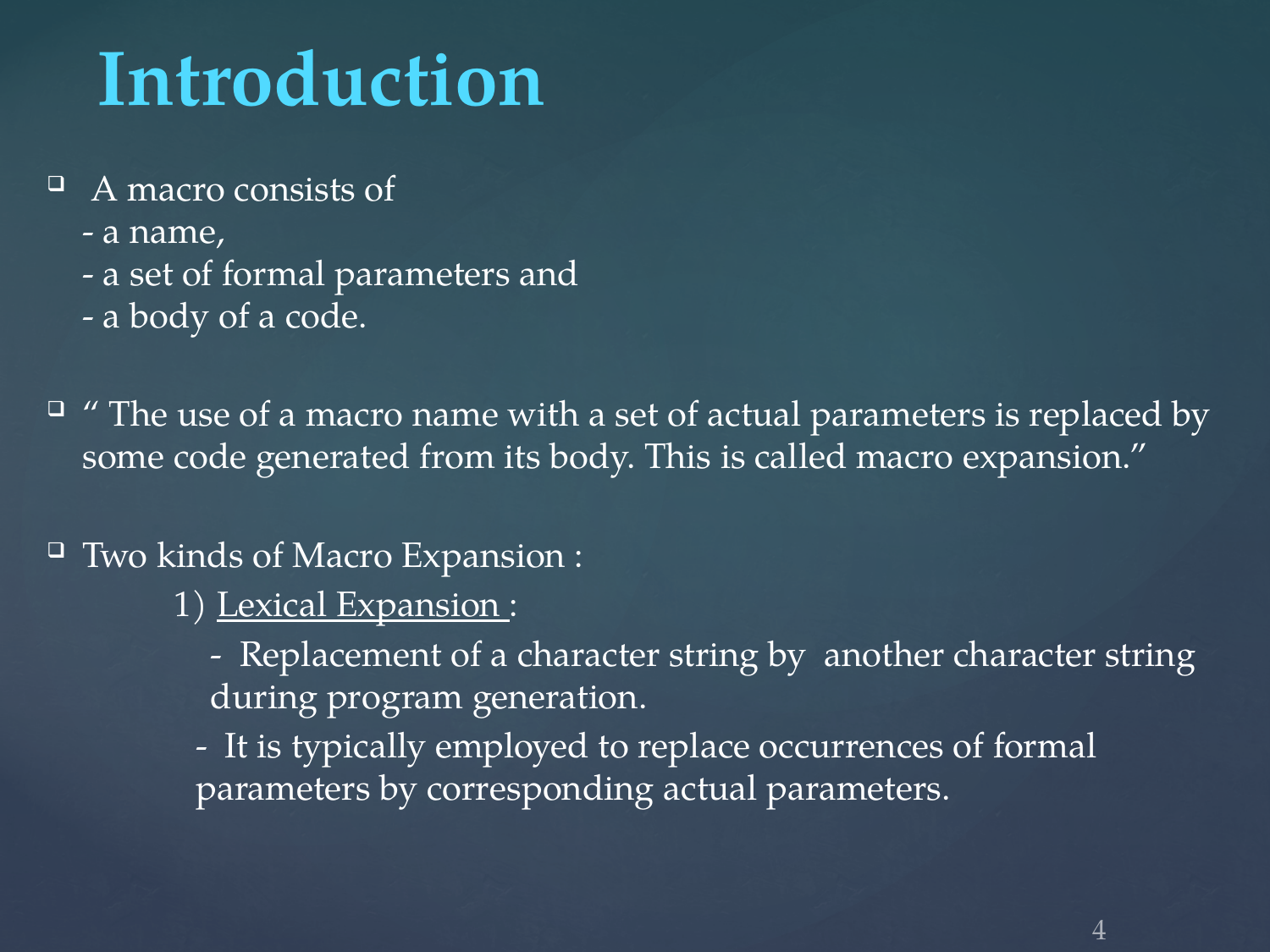

Introduction
 A macro consists of
- a name,
- a set of formal parameters and
- a body of a code.

“ The use of a macro name with a set of actual parameters is replaced by some code generated from its body. This is called macro expansion.”

Two kinds of Macro Expansion :
	1) Lexical Expansion :
	-  Replacement of a character string by  another character string    during program generation.
	-  It is typically employed to replace occurrences of formal parameters by corresponding actual parameters.

4